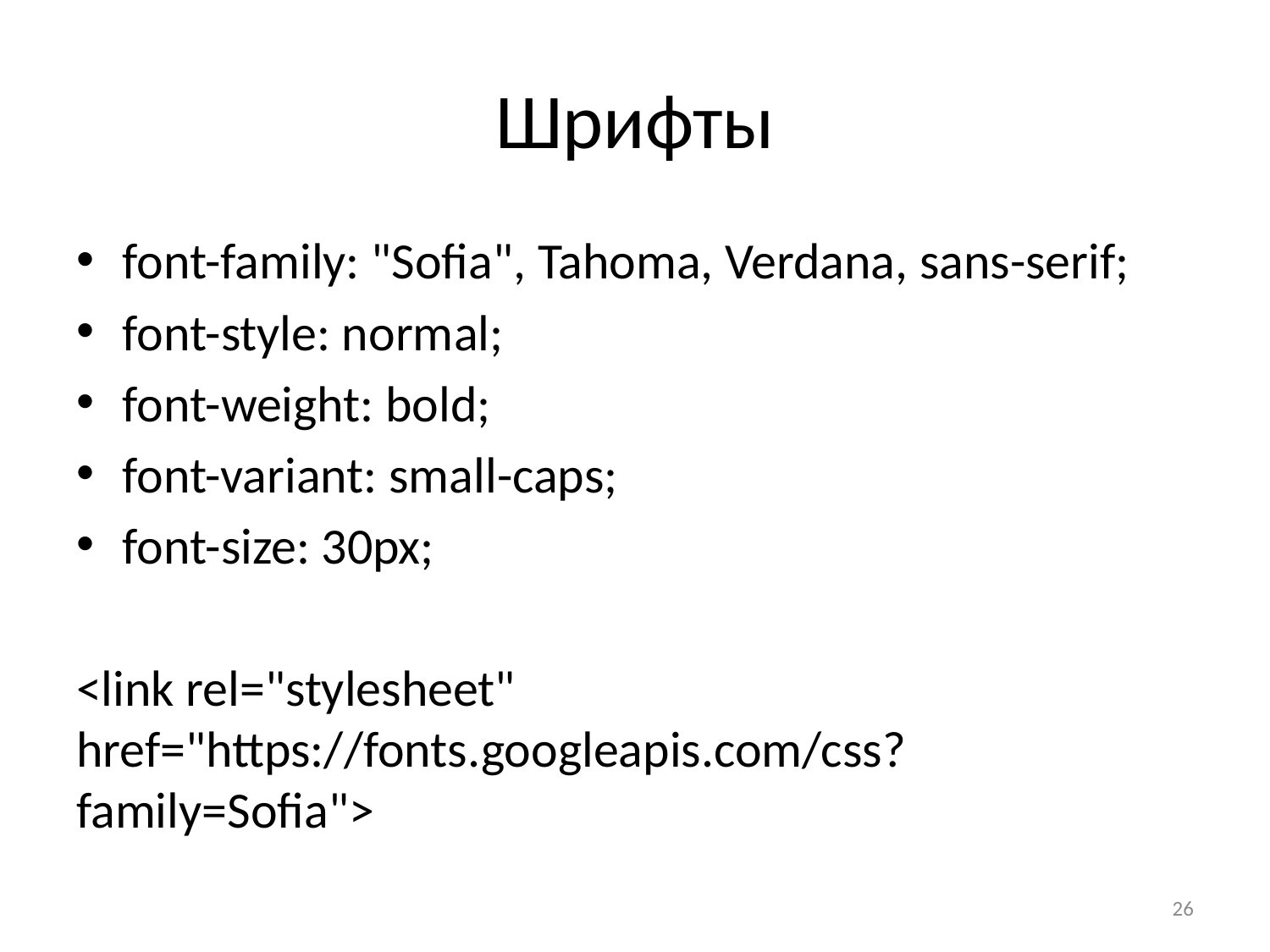

# Шрифты
font-family: "Sofia", Tahoma, Verdana, sans-serif;
font-style: normal;
font-weight: bold;
font-variant: small-caps;
font-size: 30px;

<link rel="stylesheet" href="https://fonts.googleapis.com/css?family=Sofia">

26